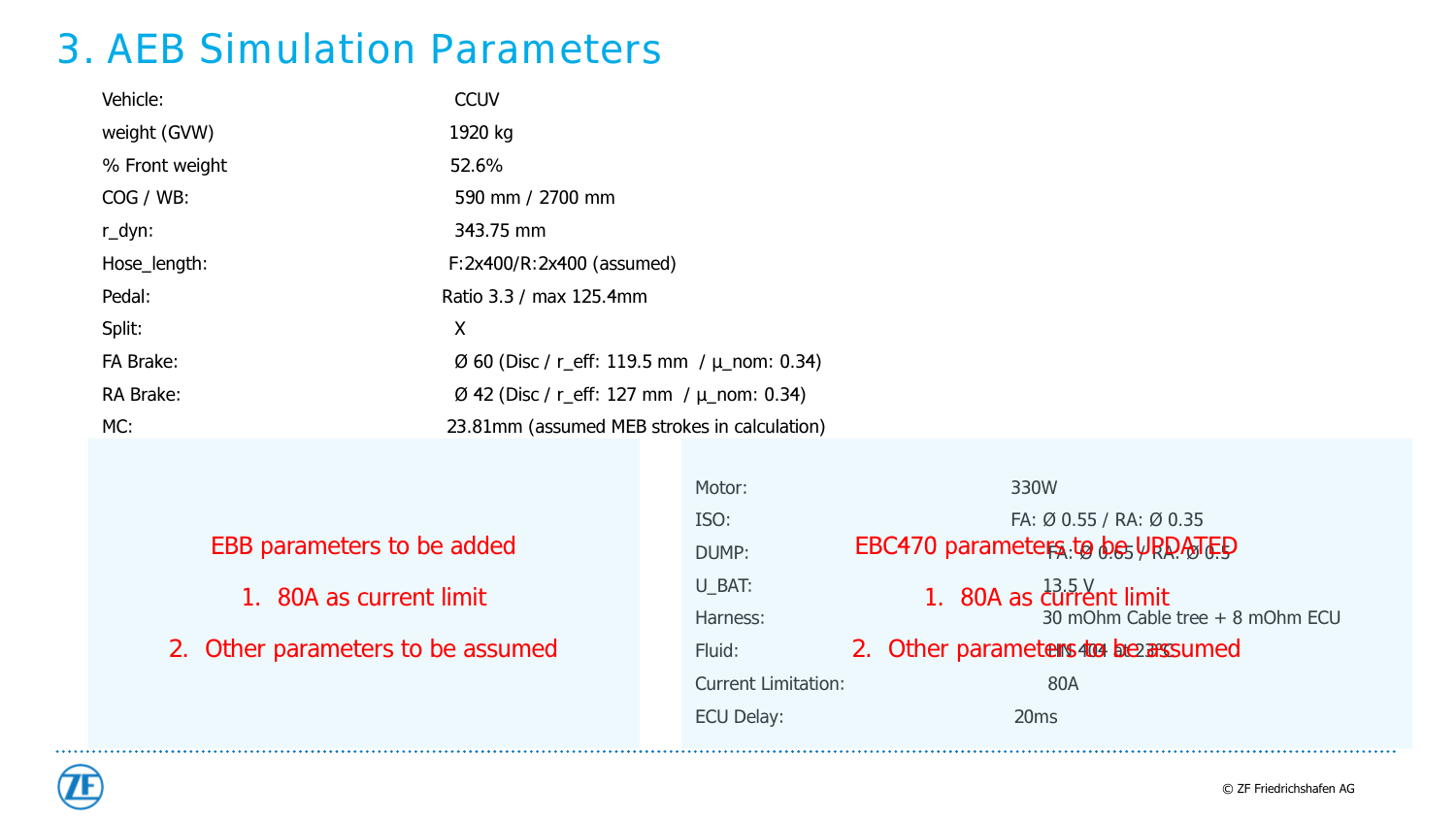

# 3. AEB Simulation Parameters
Vehicle:		           CCUV
weight (GVW)	                                    1920 kg
% Front weight                                        52.6%
COG / WB:		           590 mm / 2700 mm
r_dyn:		           343.75 mm
Hose_length:                                           F:2x400/R:2x400 (assumed)
Pedal:                                                    Ratio 3.3 / max 125.4mm
Split:		           X
FA Brake:		           Ø 60 (Disc / r_eff: 119.5 mm  / µ_nom: 0.34)
RA Brake:		           Ø 42 (Disc / r_eff: 127 mm  / µ_nom: 0.34)
MC:                                                        23.81mm (assumed MEB strokes in calculation)
EBB parameters to be added
80A as current limit
Other parameters to be assumed
EBC470 parameters to be UPDATED
80A as current limit
Other parameters to be assumed
Motor:                                               330W
ISO:                                                  FA: Ø 0.55 / RA: Ø 0.35
DUMP:		           FA: Ø 0.65 / RA: Ø 0.5
U_BAT:		          13.5 V
Harness:		          30 mOhm Cable tree + 8 mOhm ECU
Fluid:		           HN 404 at 23°C
Current Limitation:	           80A
ECU Delay:                                         20ms